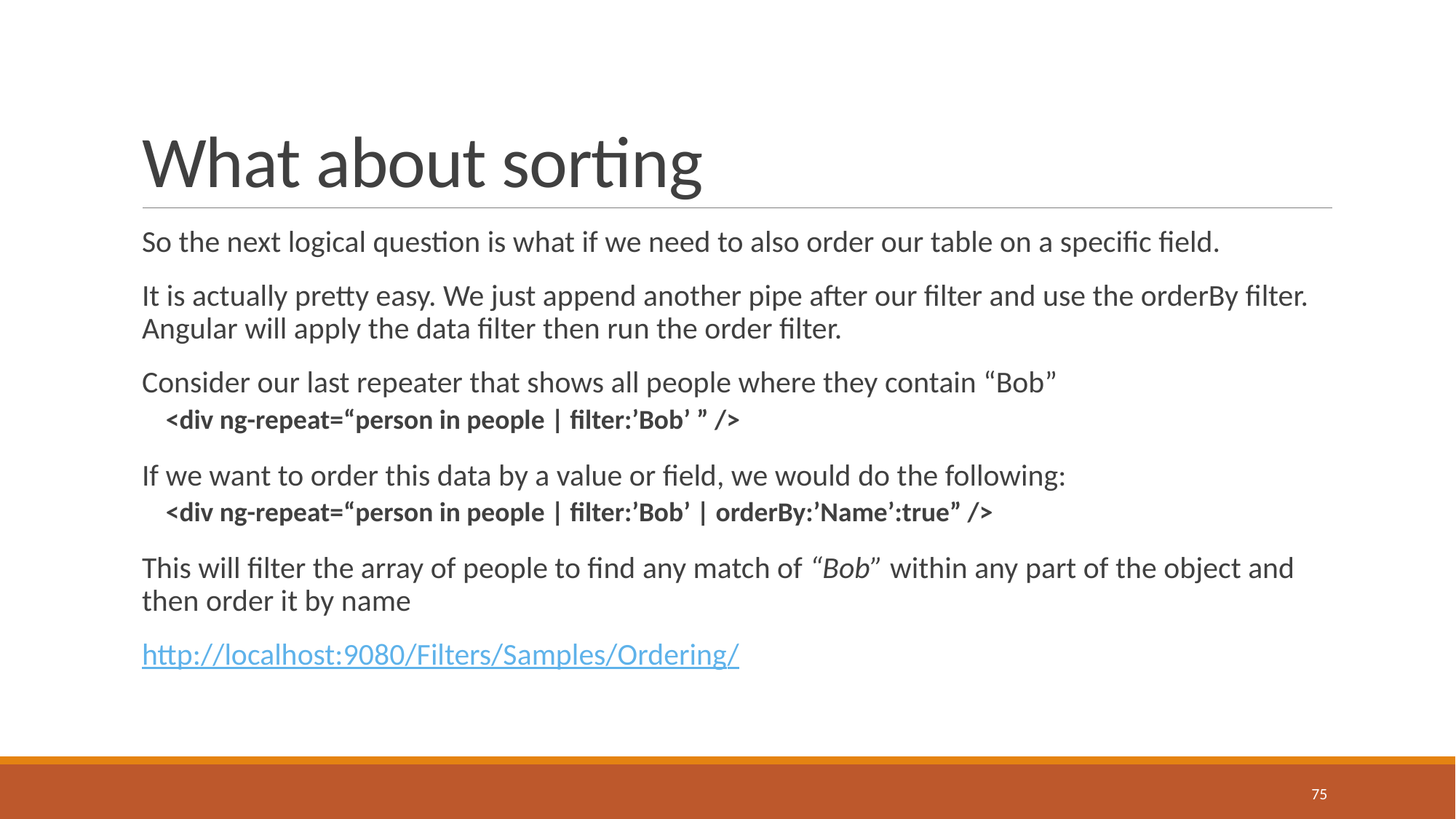

# What about sorting
So the next logical question is what if we need to also order our table on a specific field.
It is actually pretty easy. We just append another pipe after our filter and use the orderBy filter. Angular will apply the data filter then run the order filter.
Consider our last repeater that shows all people where they contain “Bob”
<div ng-repeat=“person in people | filter:’Bob’ ” />
If we want to order this data by a value or field, we would do the following:
<div ng-repeat=“person in people | filter:’Bob’ | orderBy:’Name’:true” />
This will filter the array of people to find any match of “Bob” within any part of the object and then order it by name
http://localhost:9080/Filters/Samples/Ordering/
75